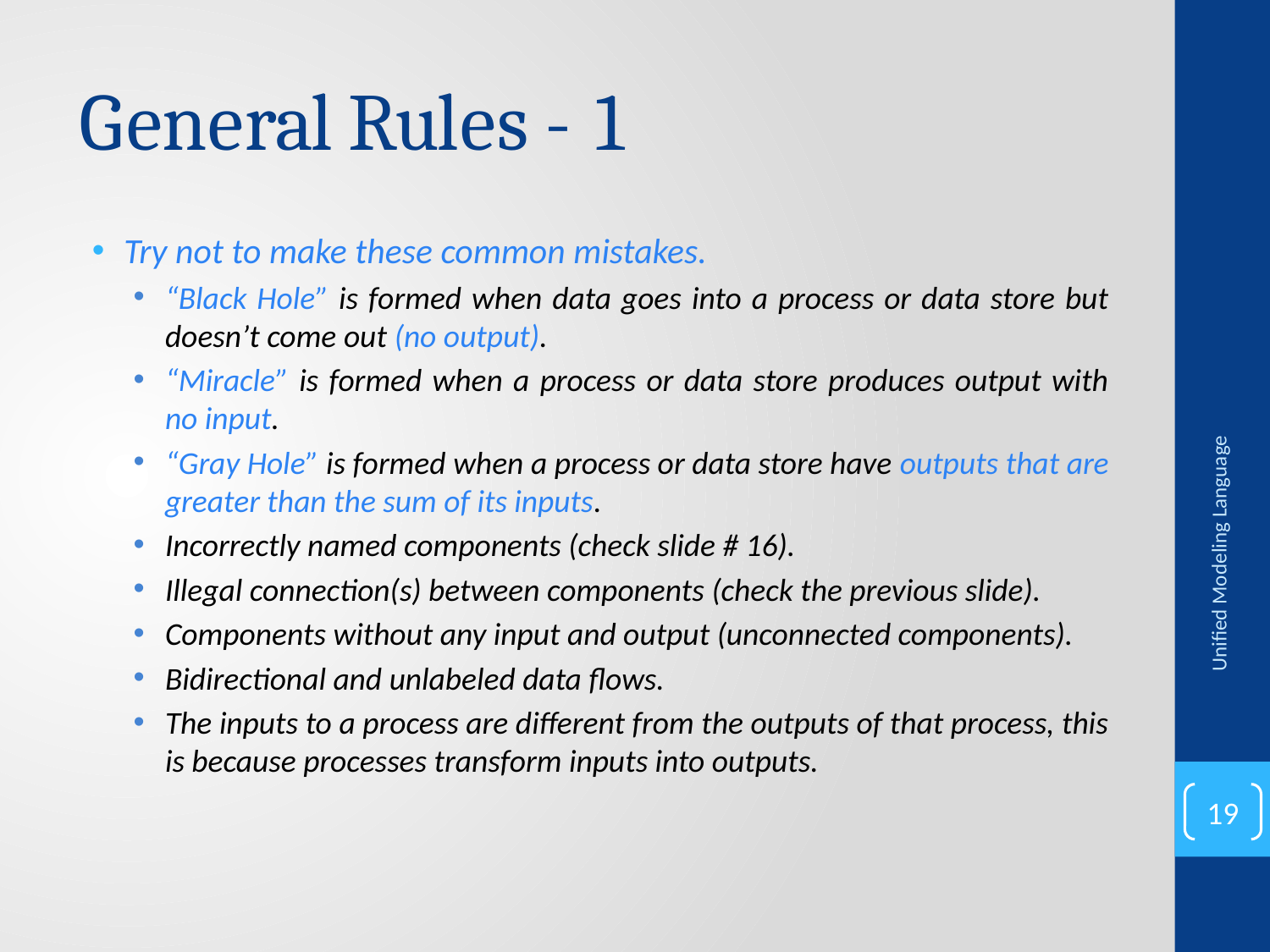

# General Rules - 1
Try not to make these common mistakes.
“Black Hole” is formed when data goes into a process or data store but doesn’t come out (no output).
“Miracle” is formed when a process or data store produces output with no input.
“Gray Hole” is formed when a process or data store have outputs that are greater than the sum of its inputs.
Incorrectly named components (check slide # 16).
Illegal connection(s) between components (check the previous slide).
Components without any input and output (unconnected components).
Bidirectional and unlabeled data flows.
The inputs to a process are different from the outputs of that process, this is because processes transform inputs into outputs.
Unified Modeling Language
19